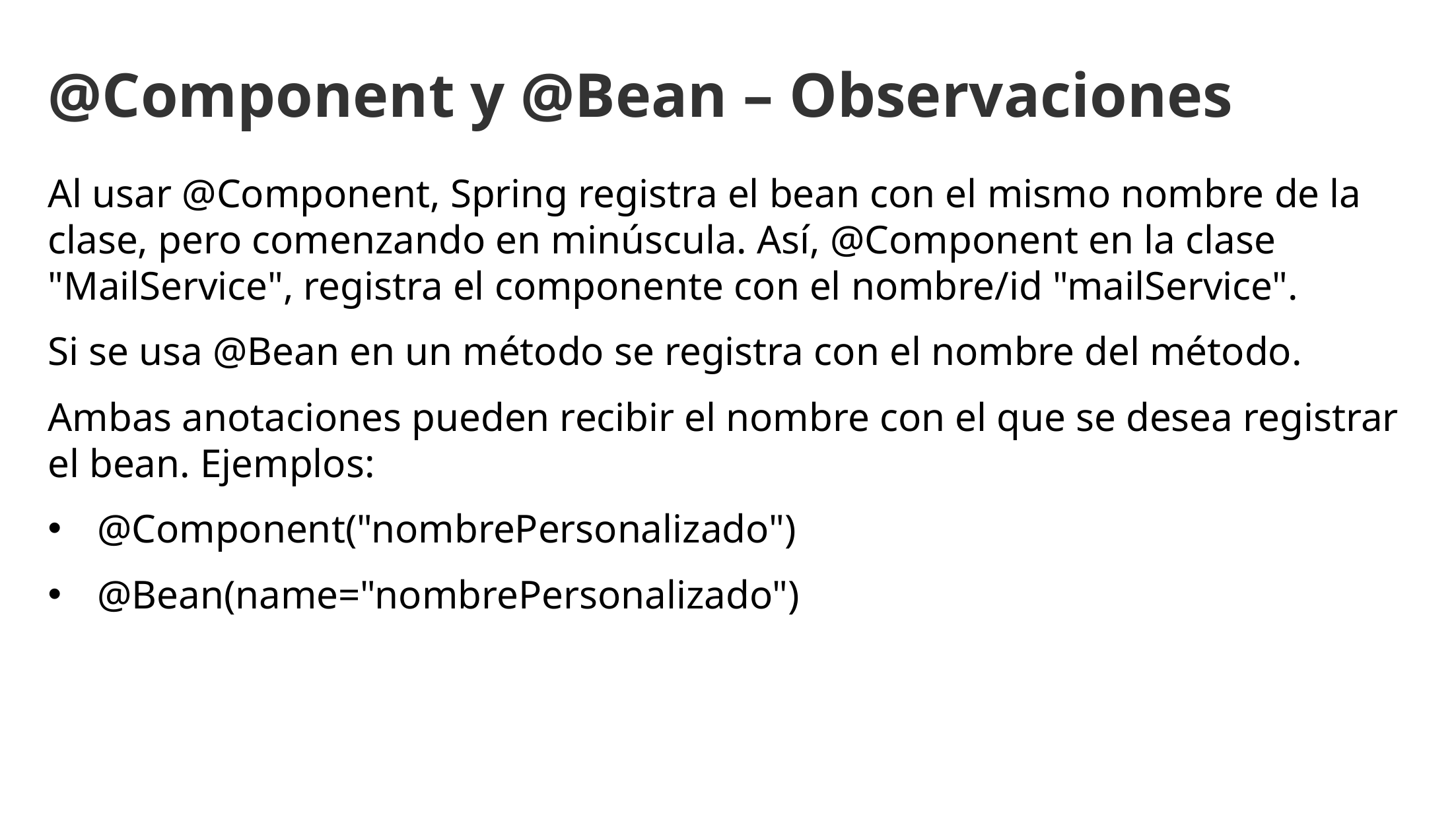

@Component y @Bean – Observaciones
Al usar @Component, Spring registra el bean con el mismo nombre de la clase, pero comenzando en minúscula. Así, @Component en la clase "MailService", registra el componente con el nombre/id "mailService".
Si se usa @Bean en un método se registra con el nombre del método.
Ambas anotaciones pueden recibir el nombre con el que se desea registrar el bean. Ejemplos:
@Component("nombrePersonalizado")
@Bean(name="nombrePersonalizado")